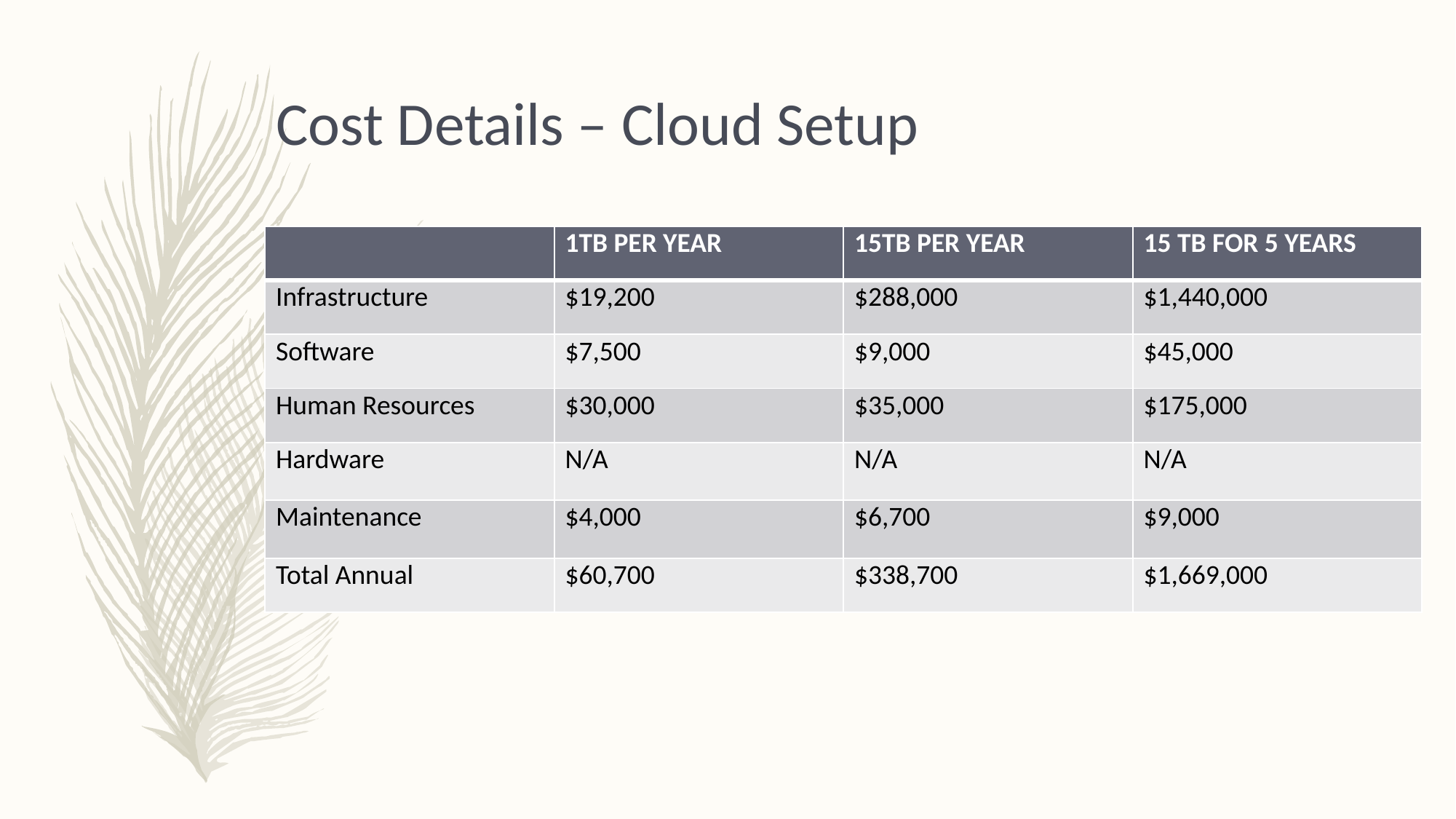

Cost Details – Cloud Setup
|  | 1TB PER YEAR | 15TB PER YEAR | 15 TB FOR 5 YEARS |
| --- | --- | --- | --- |
| Infrastructure | $19,200 | $288,000 | $1,440,000 |
| Software | $7,500 | $9,000 | $45,000 |
| Human Resources | $30,000 | $35,000 | $175,000 |
| Hardware | N/A | N/A | N/A |
| Maintenance | $4,000 | $6,700 | $9,000 |
| Total Annual | $60,700 | $338,700 | $1,669,000 |